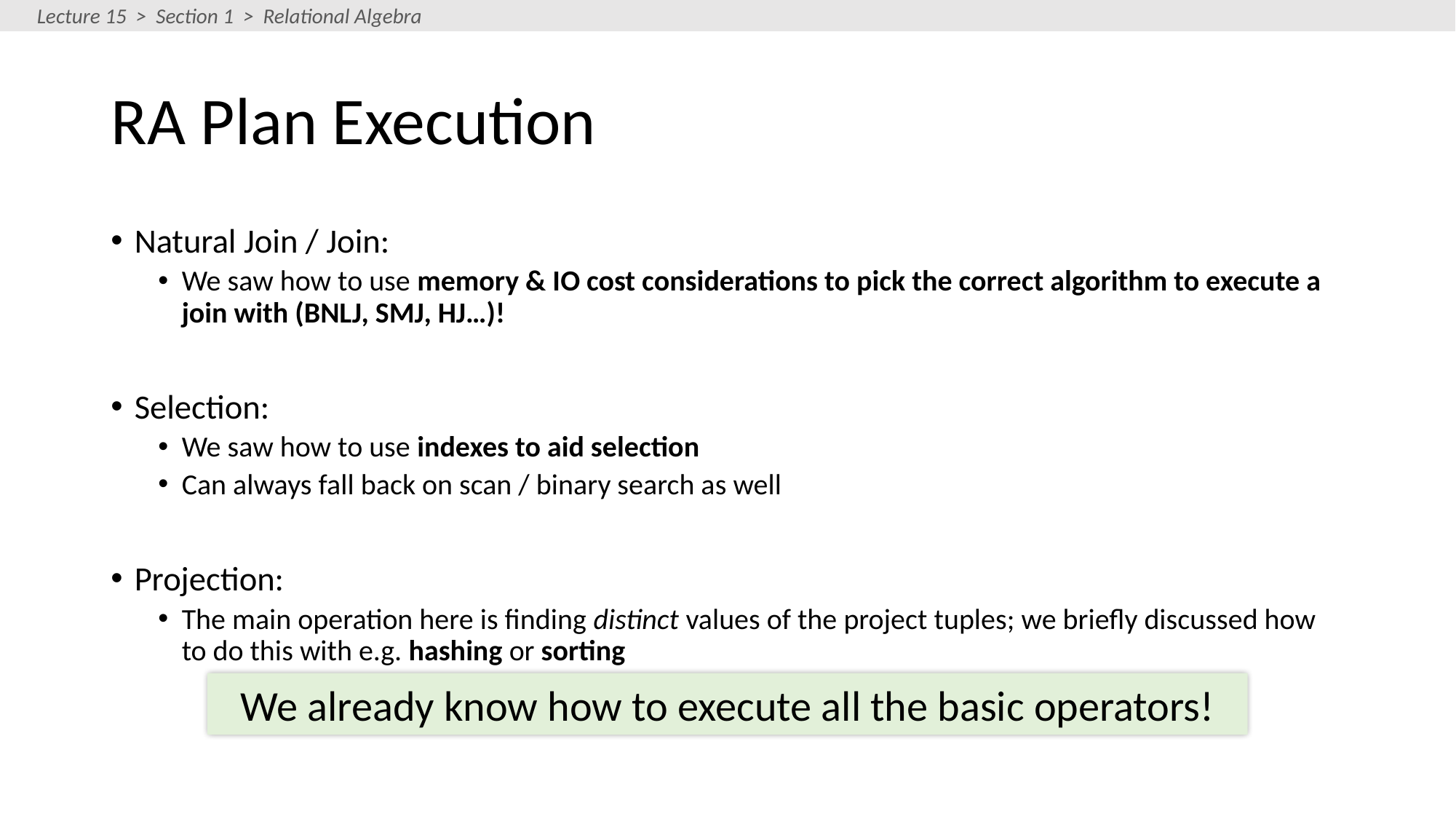

Lecture 15  >  Section 1  >  Relational Algebra
# RA Plan Execution
Natural Join / Join:
We saw how to use memory & IO cost considerations to pick the correct algorithm to execute a join with (BNLJ, SMJ, HJ…)!

Selection:
We saw how to use indexes to aid selection
Can always fall back on scan / binary search as well

Projection:
The main operation here is finding distinct values of the project tuples; we briefly discussed how to do this with e.g. hashing or sorting
We already know how to execute all the basic operators!